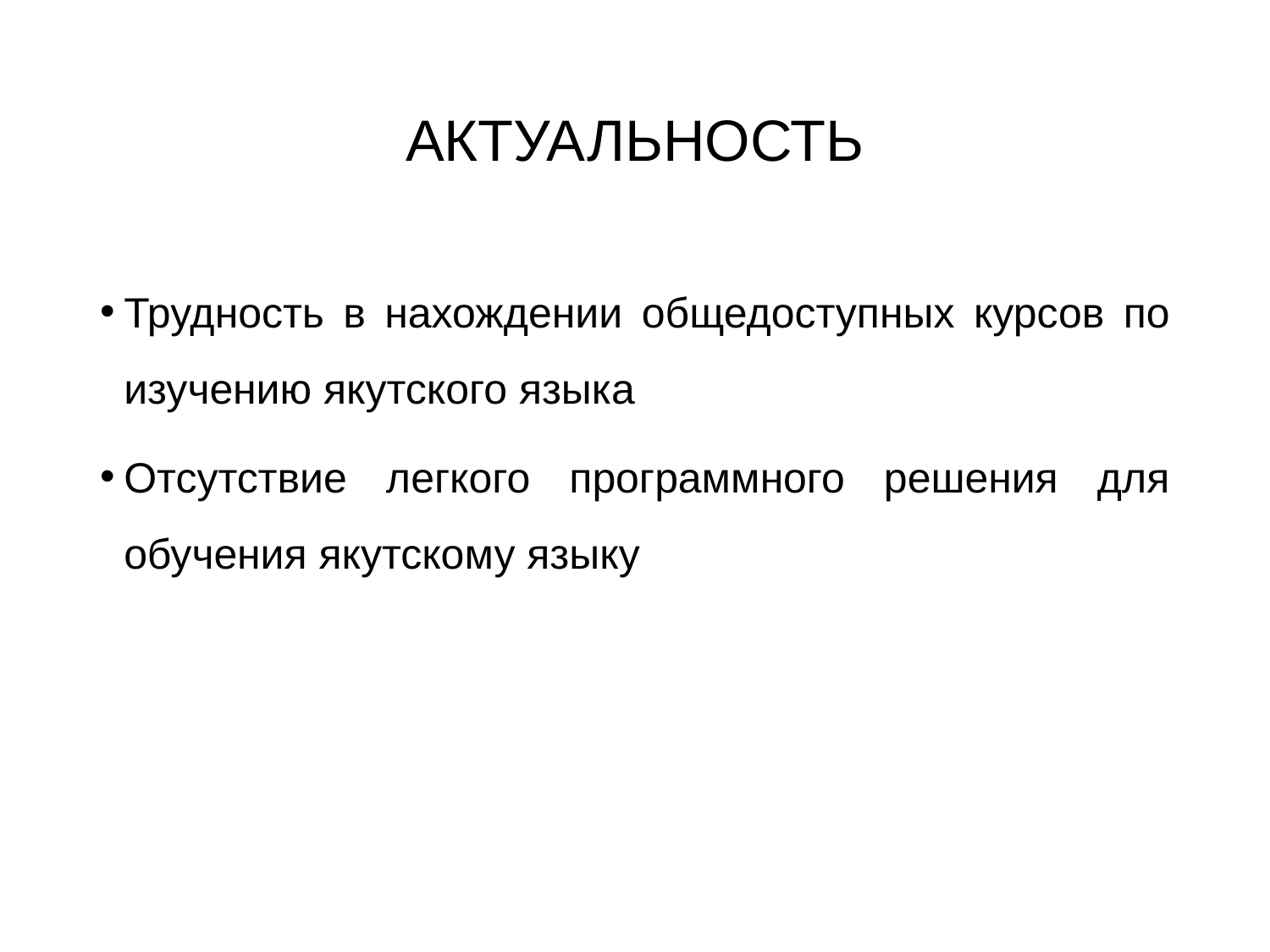

# АКТУАЛЬНОСТЬ
Трудность в нахождении общедоступных курсов по изучению якутского языка
Отсутствие легкого программного решения для обучения якутскому языку